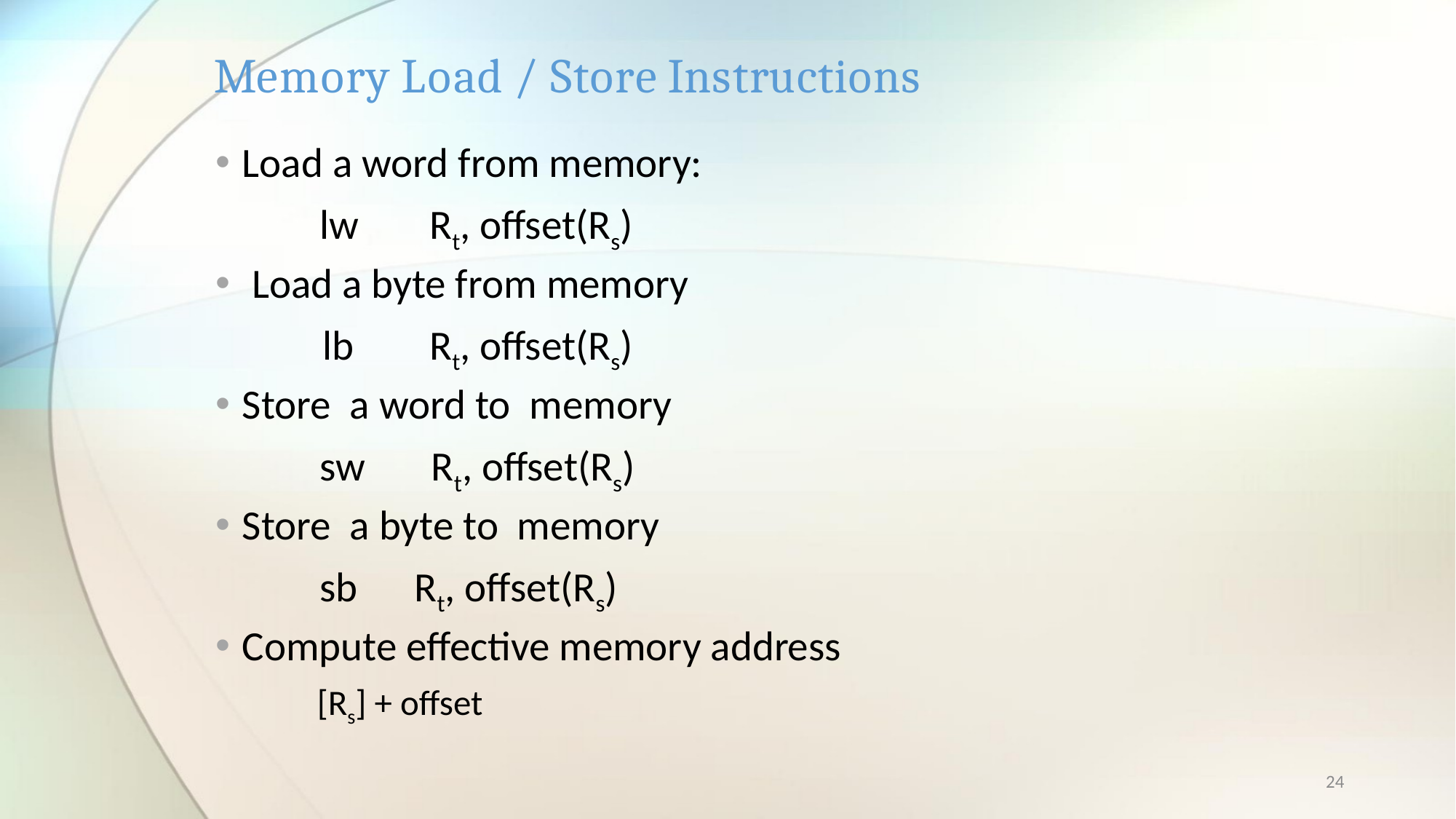

# Memory Load / Store Instructions
Load a word from memory:
           lw	Rt, offset(Rs)
 Load a byte from memory
	lb	Rt, offset(Rs)
Store  a word to  memory
           sw       Rt, offset(Rs)
Store  a byte to  memory
           sb      Rt, offset(Rs)
Compute effective memory address
      [Rs] + offset
24